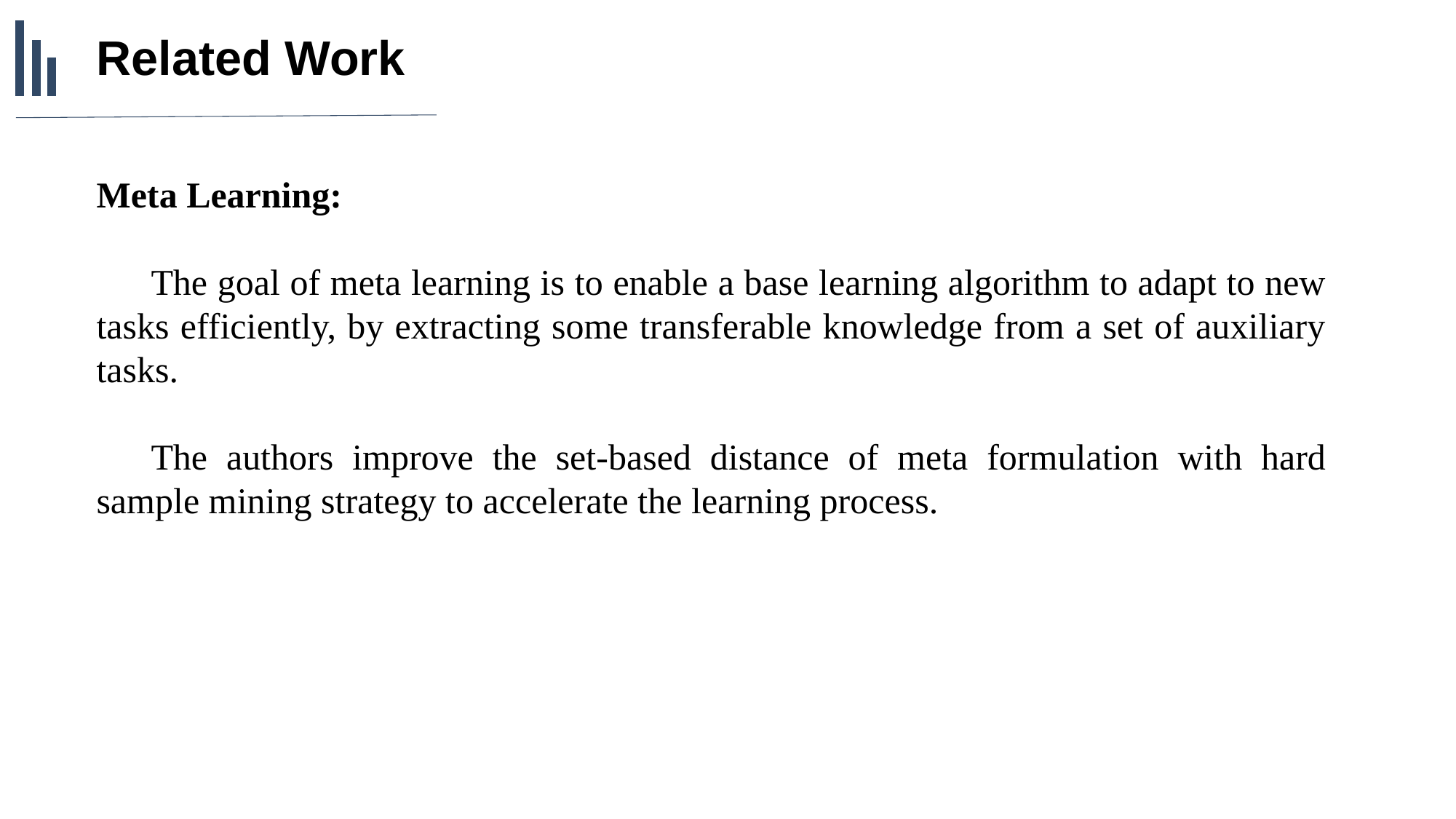

Related Work

Meta Learning:

The goal of meta learning is to enable a base learning algorithm to adapt to new tasks efficiently, by extracting some transferable knowledge from a set of auxiliary tasks.

The authors improve the set-based distance of meta formulation with hard sample mining strategy to accelerate the learning process.